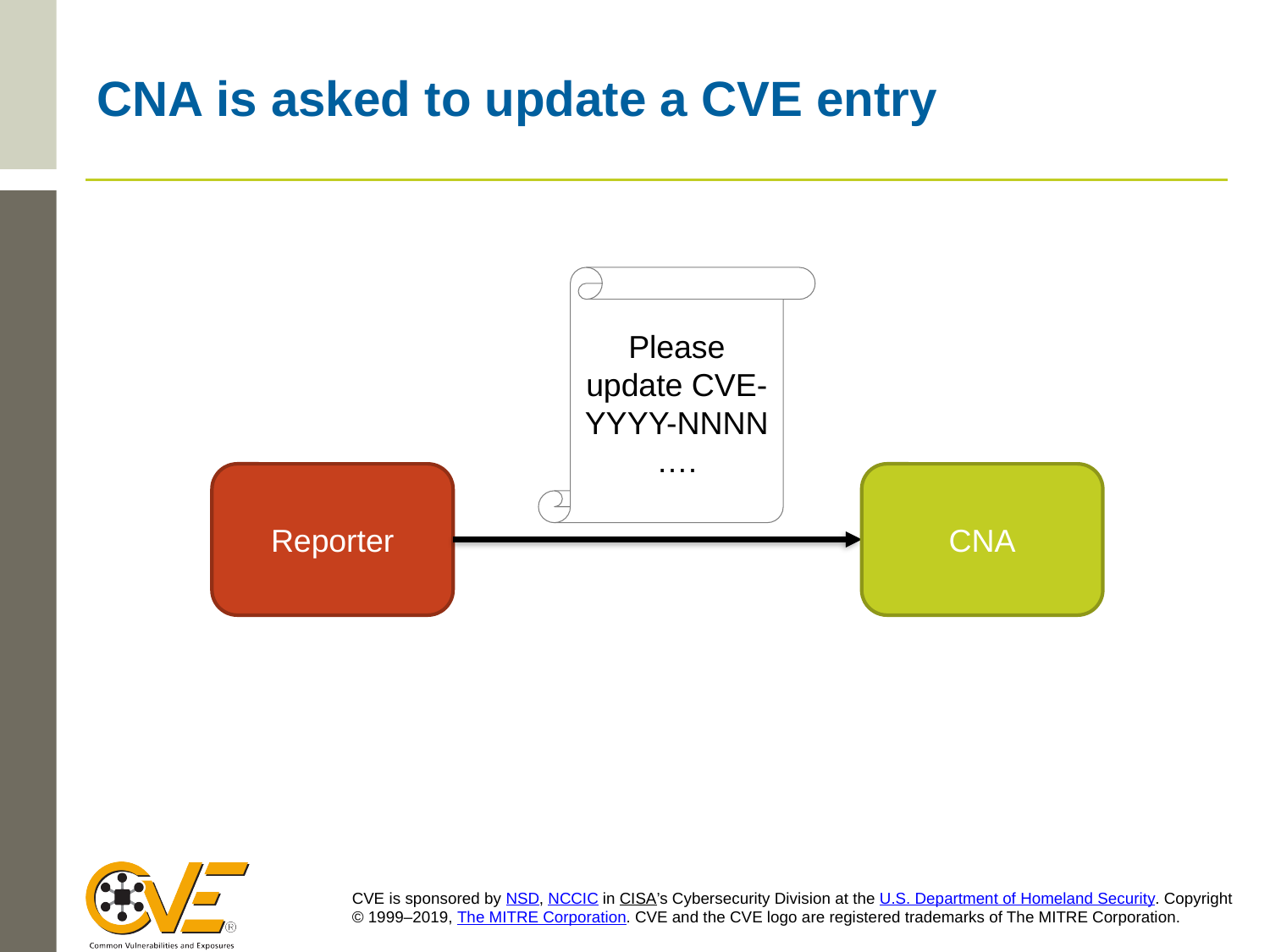

# CNA is asked to update a CVE entry
Please update CVE-YYYY-NNNN
….
Reporter
CNA